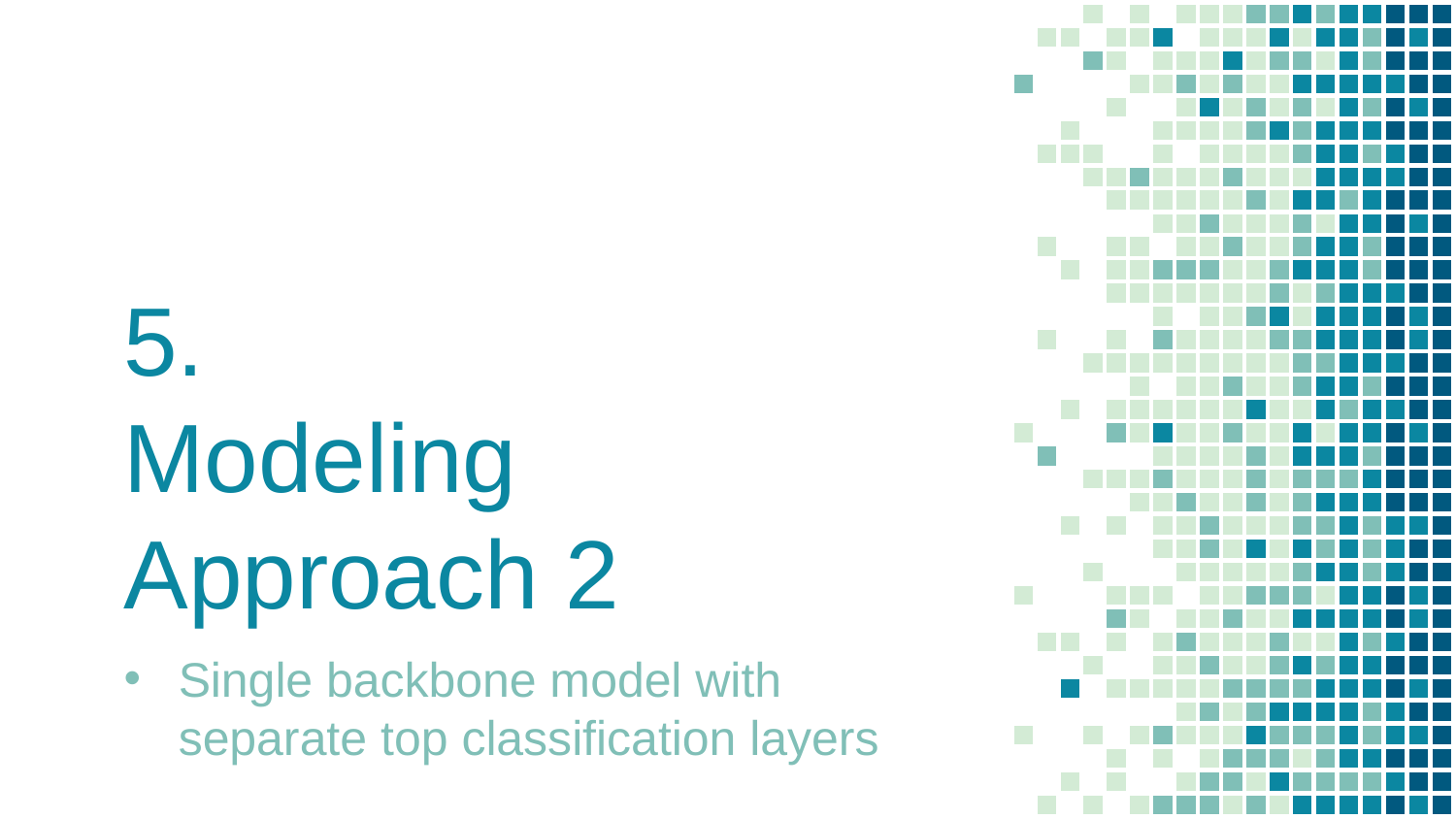

# 5.
Modeling Approach 2
Single backbone model with separate top classification layers